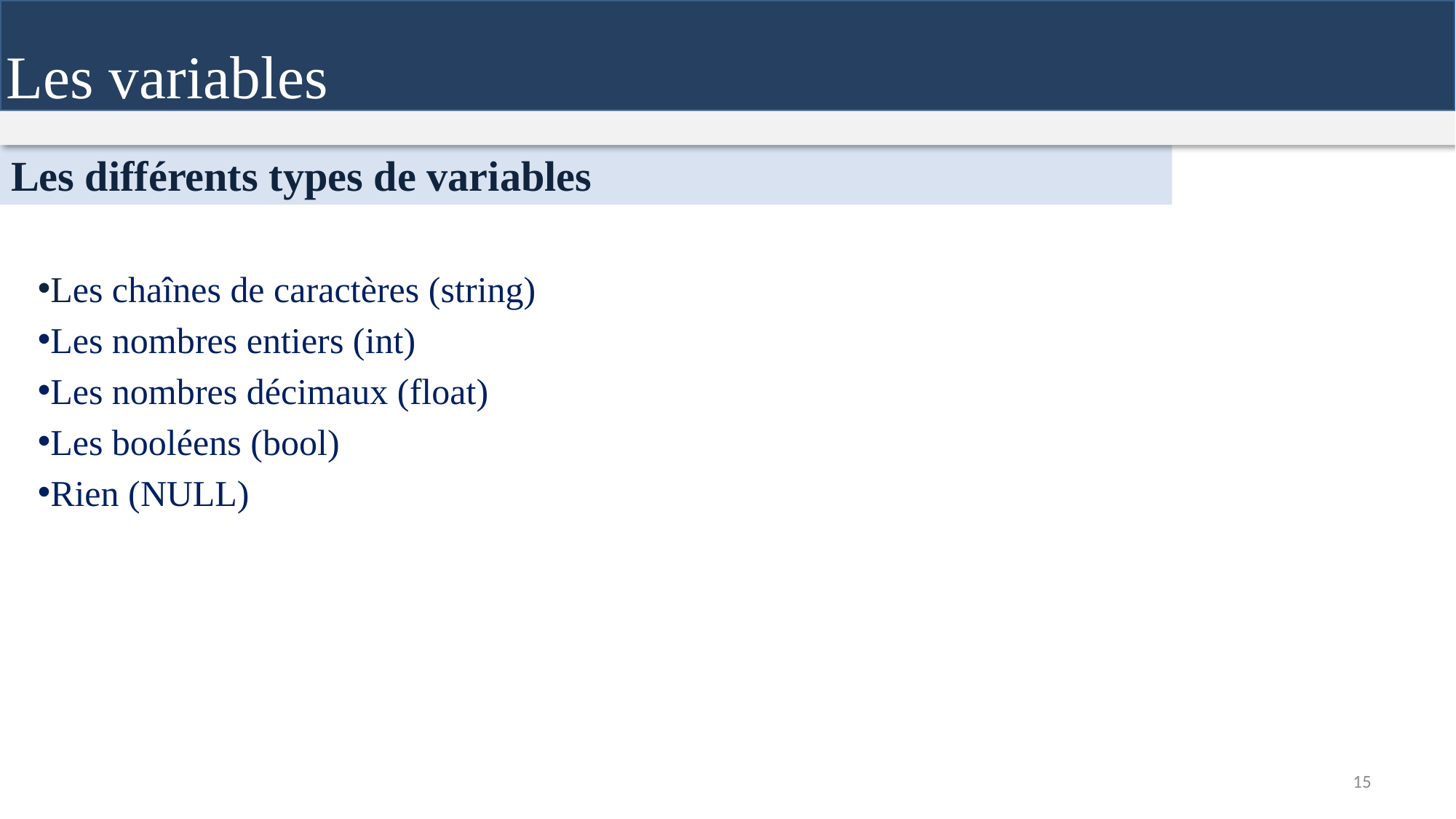

Les variables

# Les différents types de variables

Les chaînes de caractères (string)
Les nombres entiers (int)
Les nombres décimaux (float)
Les booléens (bool)
Rien (NULL)
15